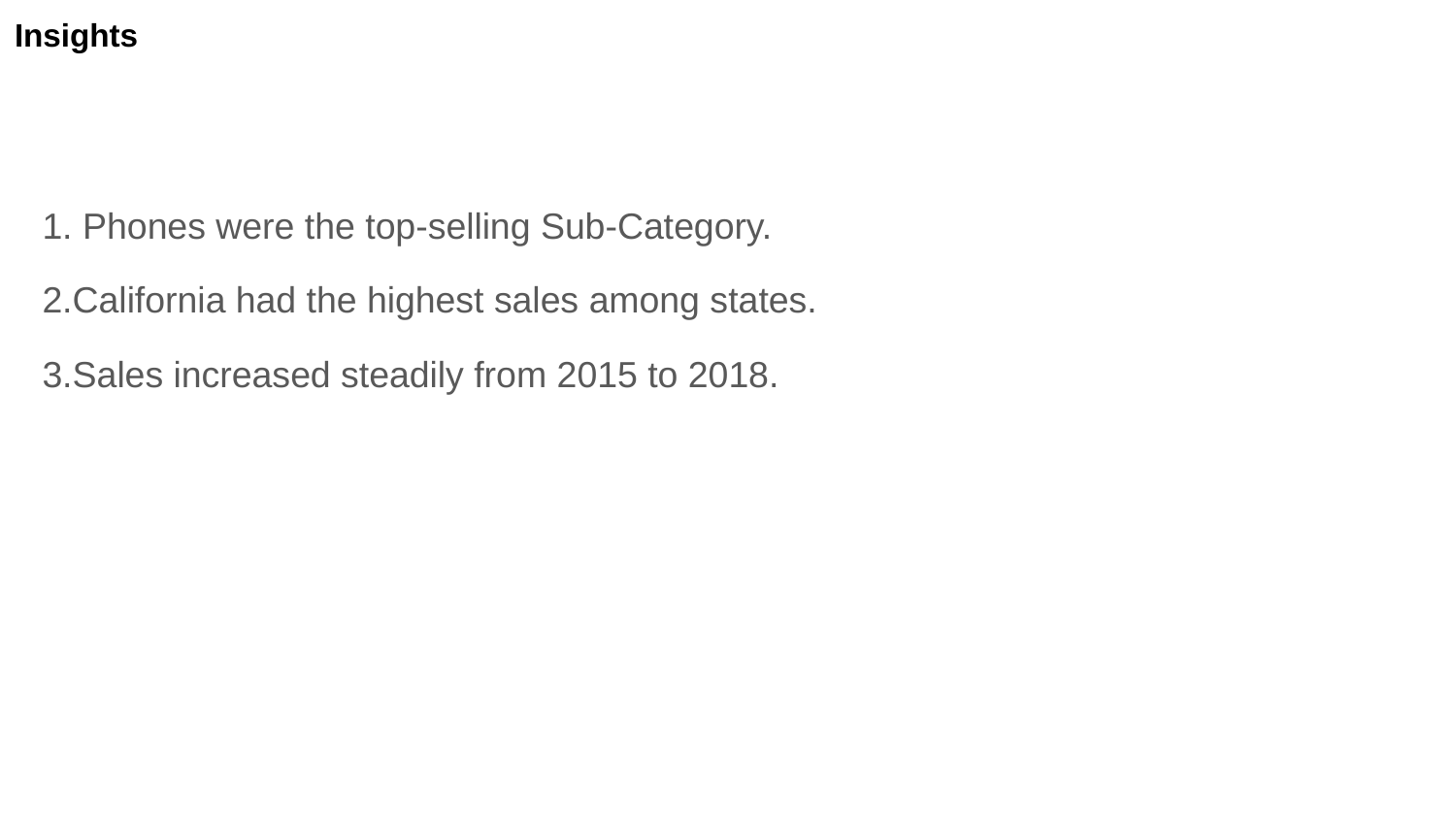

Insights
#
1. Phones were the top-selling Sub-Category.
2.California had the highest sales among states.
3.Sales increased steadily from 2015 to 2018.